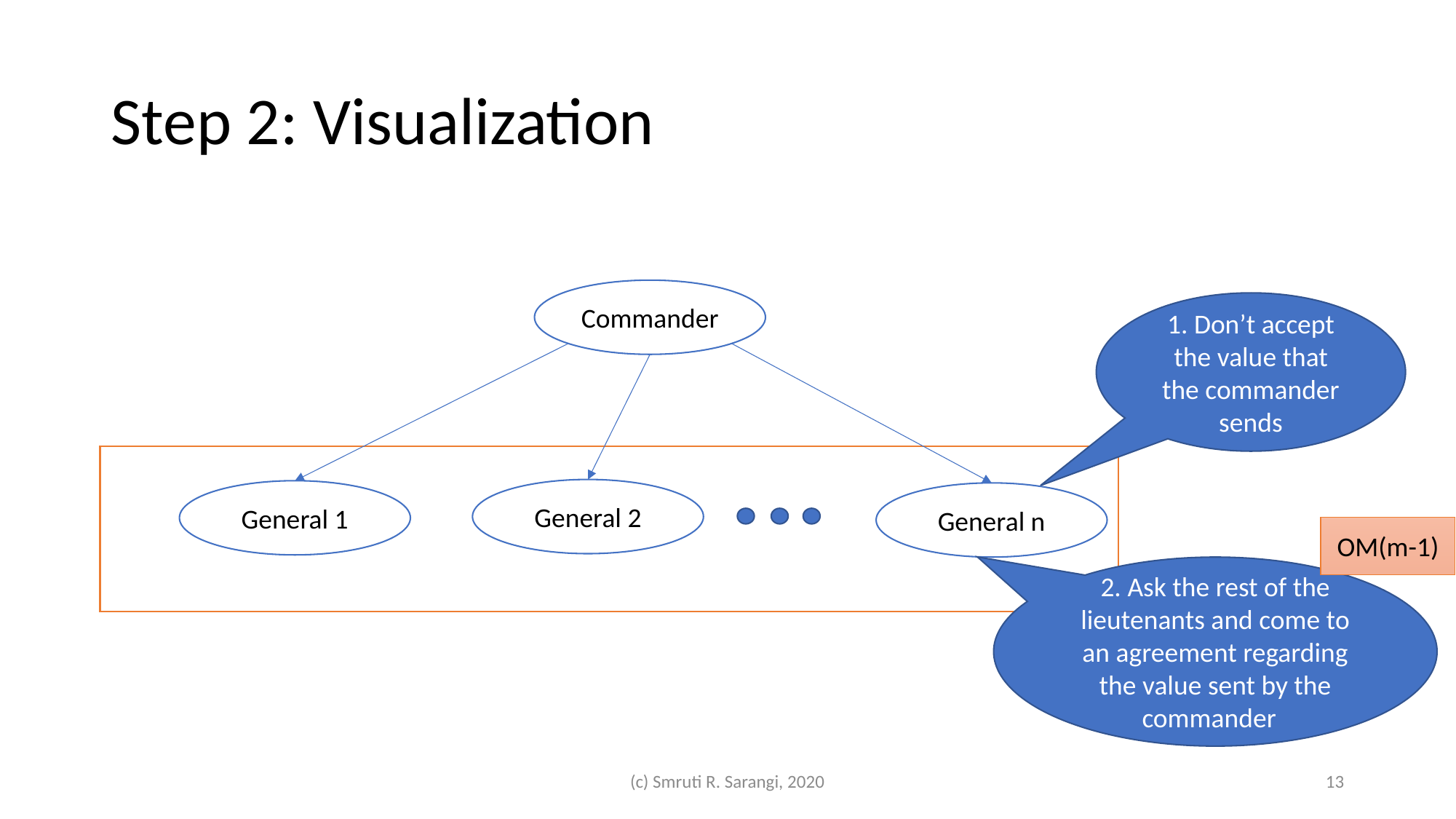

# Step 2: Visualization
Commander
General 2
General 1
General n

1. Don’t accept the value that the commander sends

OM(m-1)
2. Ask the rest of the lieutenants and come to an agreement regarding the value sent by the commander
(c) Smruti R. Sarangi, 2020
13